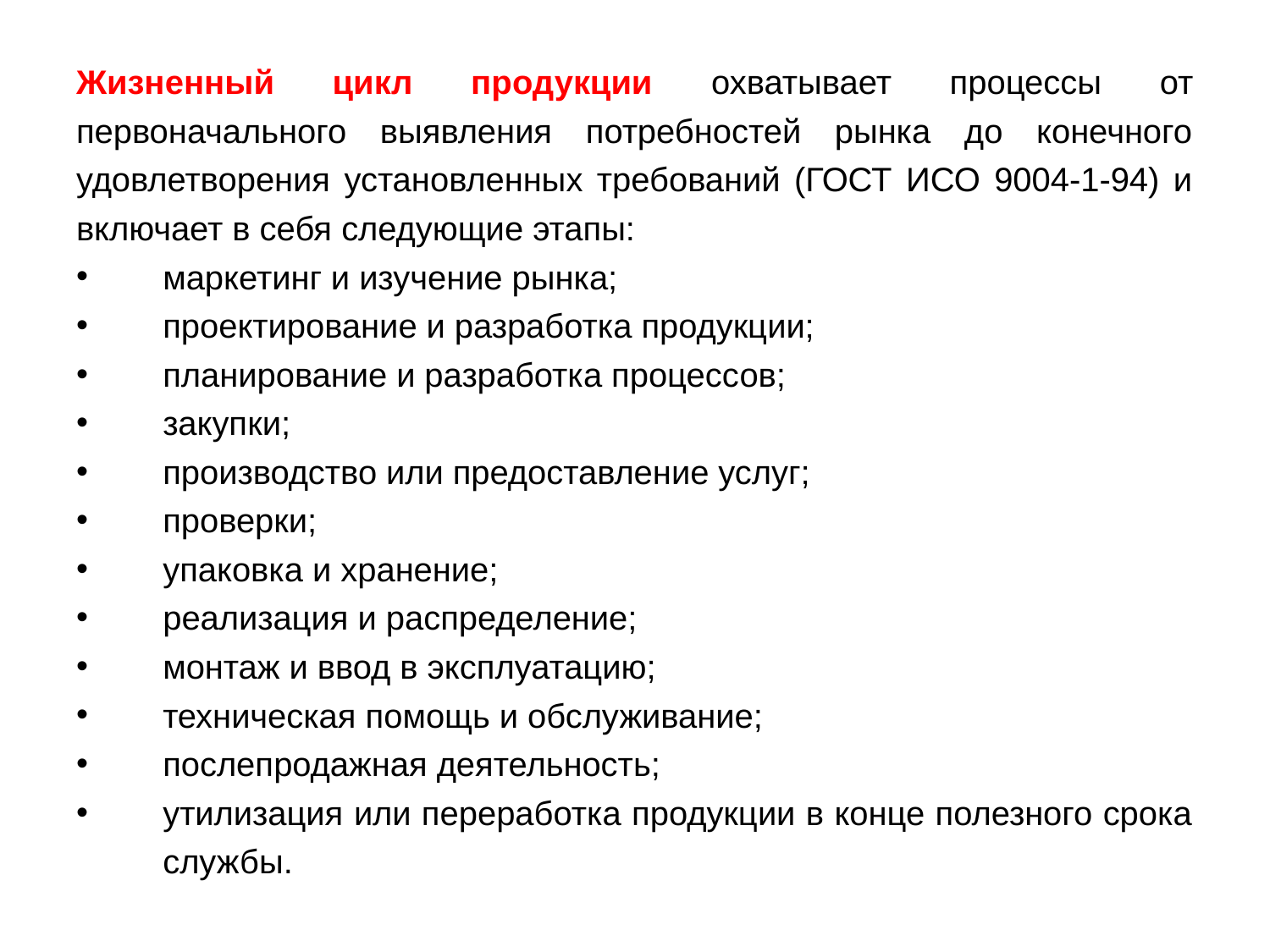

Жизненный цикл продукции охватывает процессы от первоначального выявления потребностей рынка до конечного удовлетворения установленных требований (ГОСТ ИСО 9004-1-94) и включает в себя следующие этапы:
маркетинг и изучение рынка;
проектирование и разработка продукции;
планирование и разработка процессов;
закупки;
производство или предоставление услуг;
проверки;
упаковка и хранение;
реализация и распределение;
монтаж и ввод в эксплуатацию;
техническая помощь и обслуживание;
послепродажная деятельность;
утилизация или переработка продукции в конце полезного срока службы.